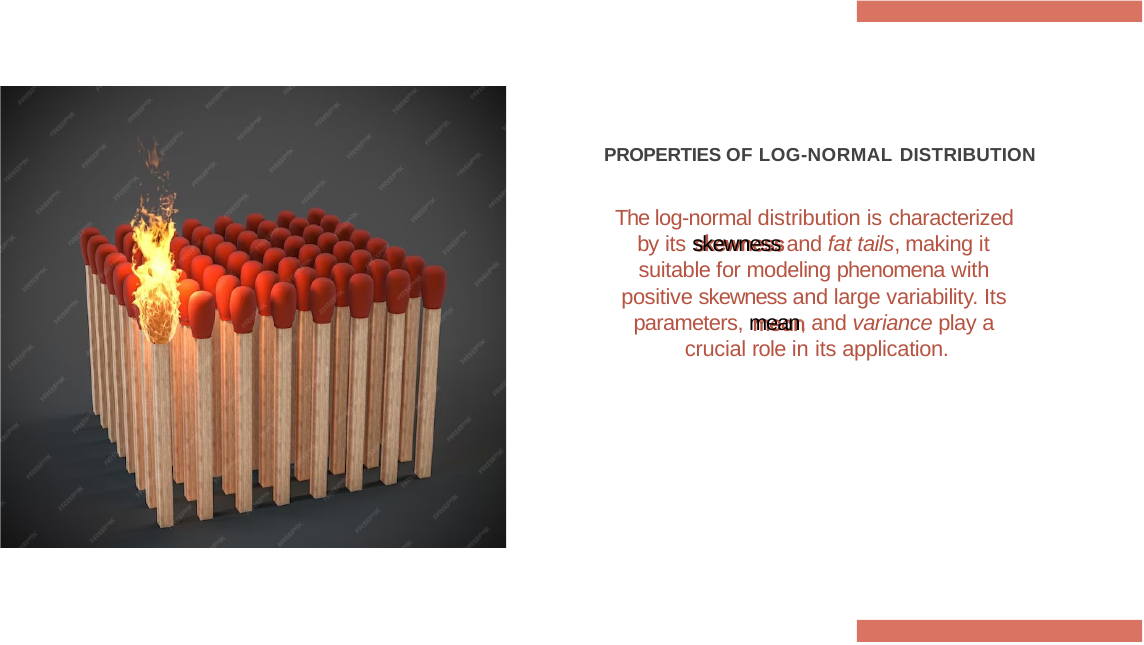

PROPERTIES OF LOG-NORMAL DISTRIBUTION

The log-normal distribution is characterized  by its skewness and fat tails, making it  suitable for modeling phenomena with  positive skewness and large variability. Its  parameters, mean, and variance play a  crucial role in its application.